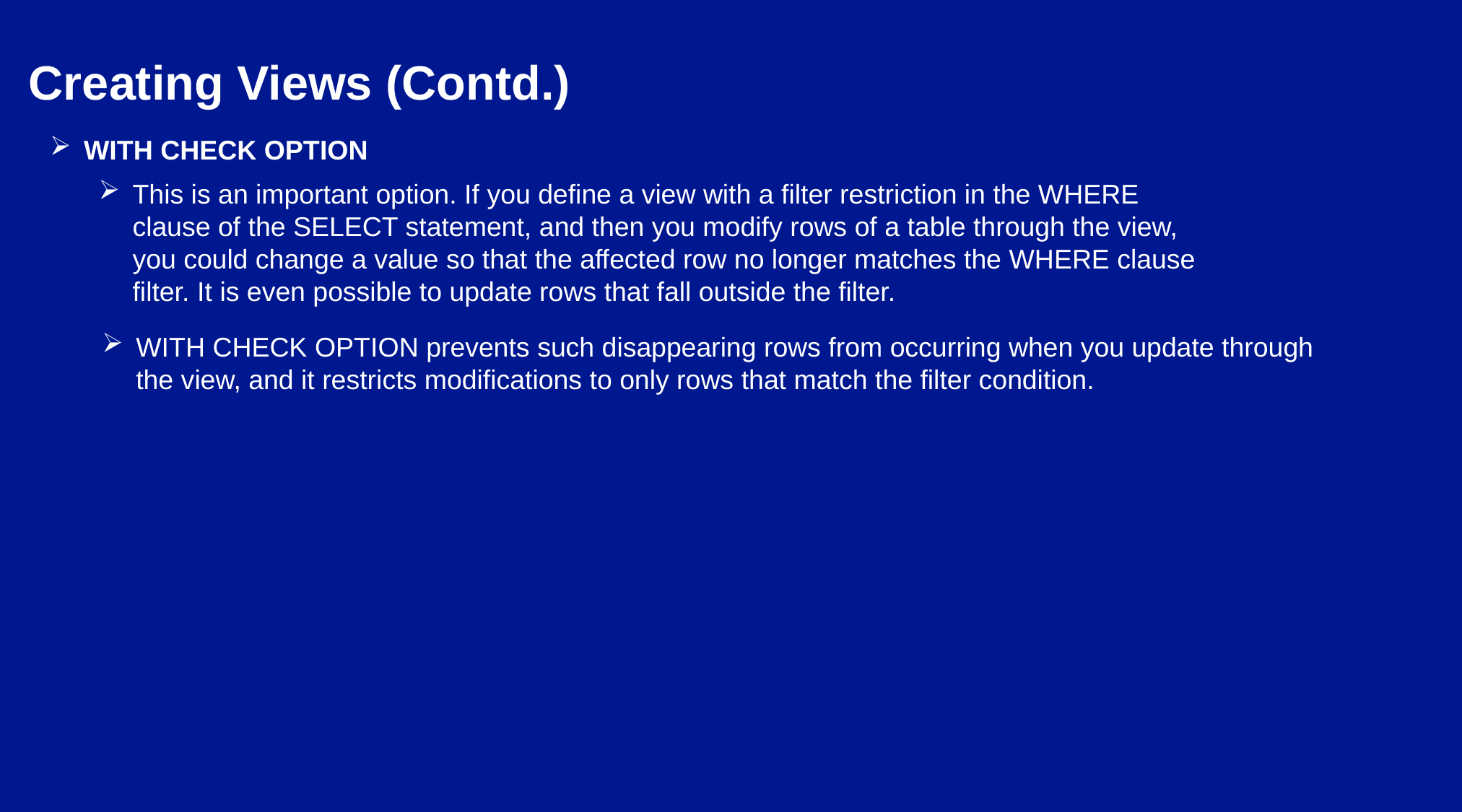

Creating Views (Contd.)
WITH CHECK OPTION
This is an important option. If you define a view with a filter restriction in the WHERE clause of the SELECT statement, and then you modify rows of a table through the view, you could change a value so that the affected row no longer matches the WHERE clause filter. It is even possible to update rows that fall outside the filter.
WITH CHECK OPTION prevents such disappearing rows from occurring when you update through the view, and it restricts modifications to only rows that match the filter condition.